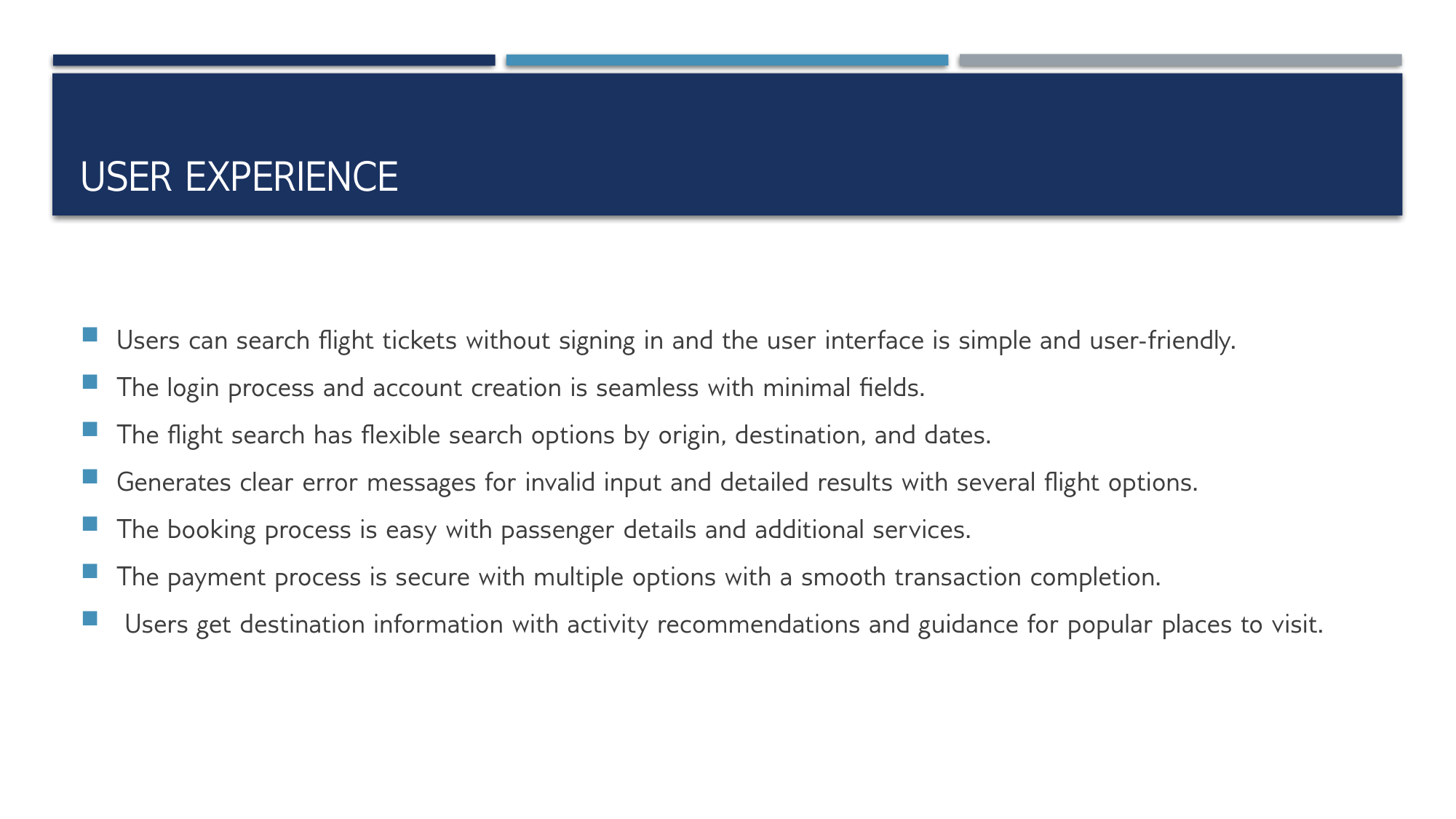

# User experience
Users can search flight tickets without signing in and the user interface is simple and user-friendly.
The login process and account creation is seamless with minimal fields.
The flight search has flexible search options by origin, destination, and dates.
Generates clear error messages for invalid input and detailed results with several flight options.
The booking process is easy with passenger details and additional services.
The payment process is secure with multiple options with a smooth transaction completion.
 Users get destination information with activity recommendations and guidance for popular places to visit.